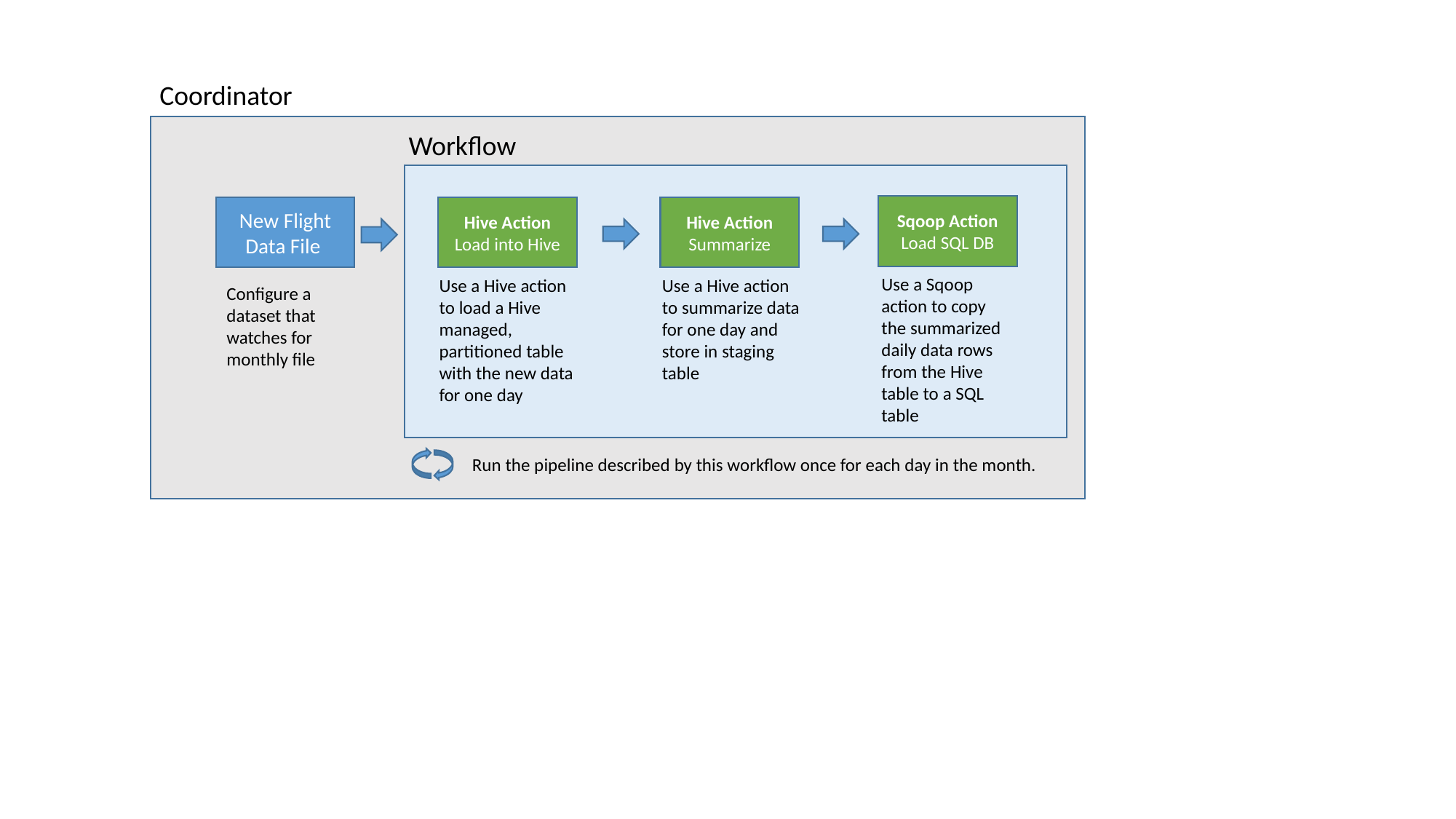

Coordinator

Workflow

Sqoop Action
Load SQL DB
New Flight Data File
Hive Action
Load into Hive
Hive Action
Summarize

Use a Sqoop action to copy the summarized daily data rows from the Hive table to a SQL table
Use a Hive action to load a Hive managed, partitioned table with the new data for one day
Use a Hive action to summarize data for one day and store in staging table
Configure a dataset that watches for monthly file

Run the pipeline described by this workflow once for each day in the month.